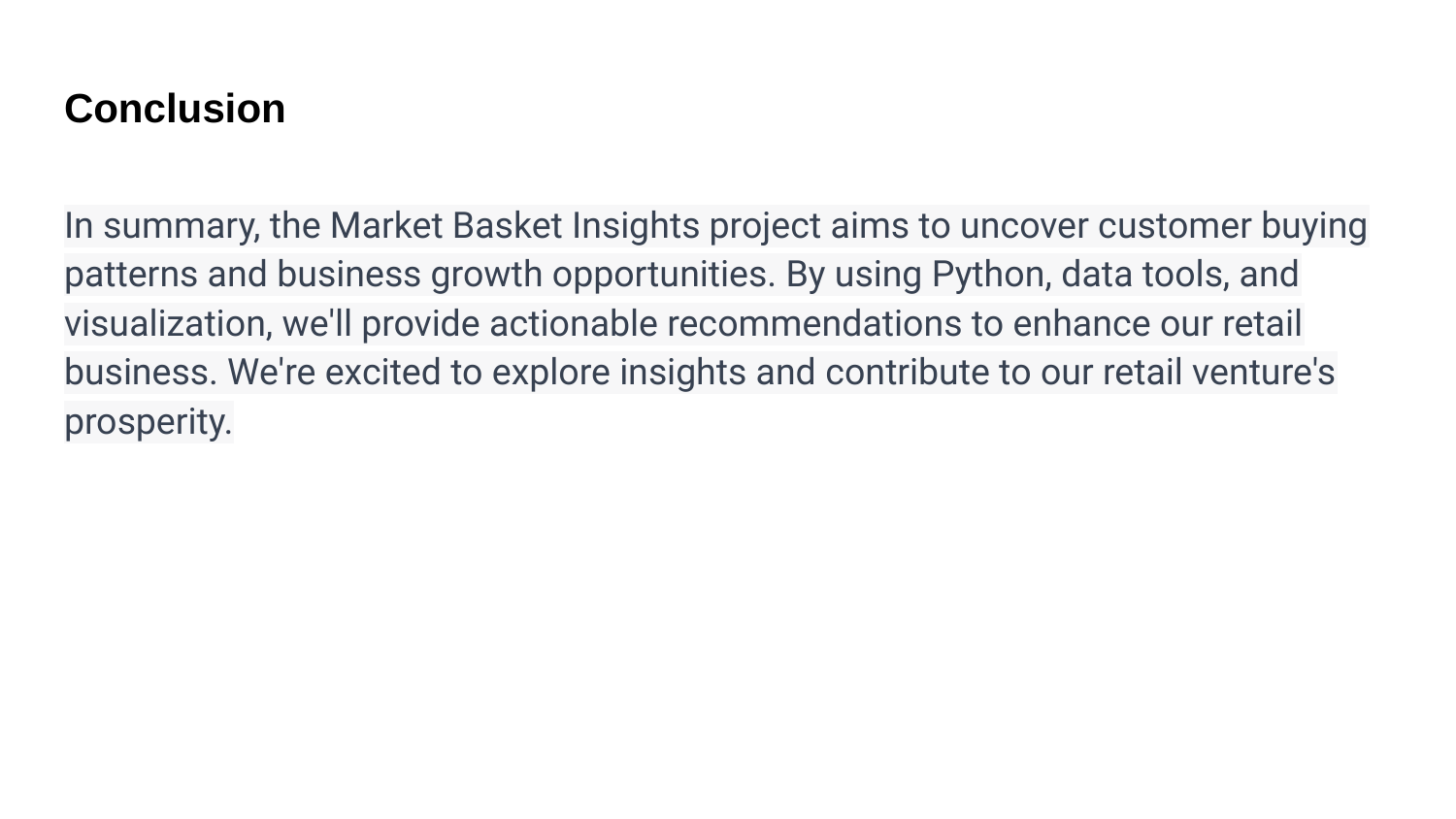

# Conclusion
In summary, the Market Basket Insights project aims to uncover customer buying patterns and business growth opportunities. By using Python, data tools, and visualization, we'll provide actionable recommendations to enhance our retail business. We're excited to explore insights and contribute to our retail venture's prosperity.